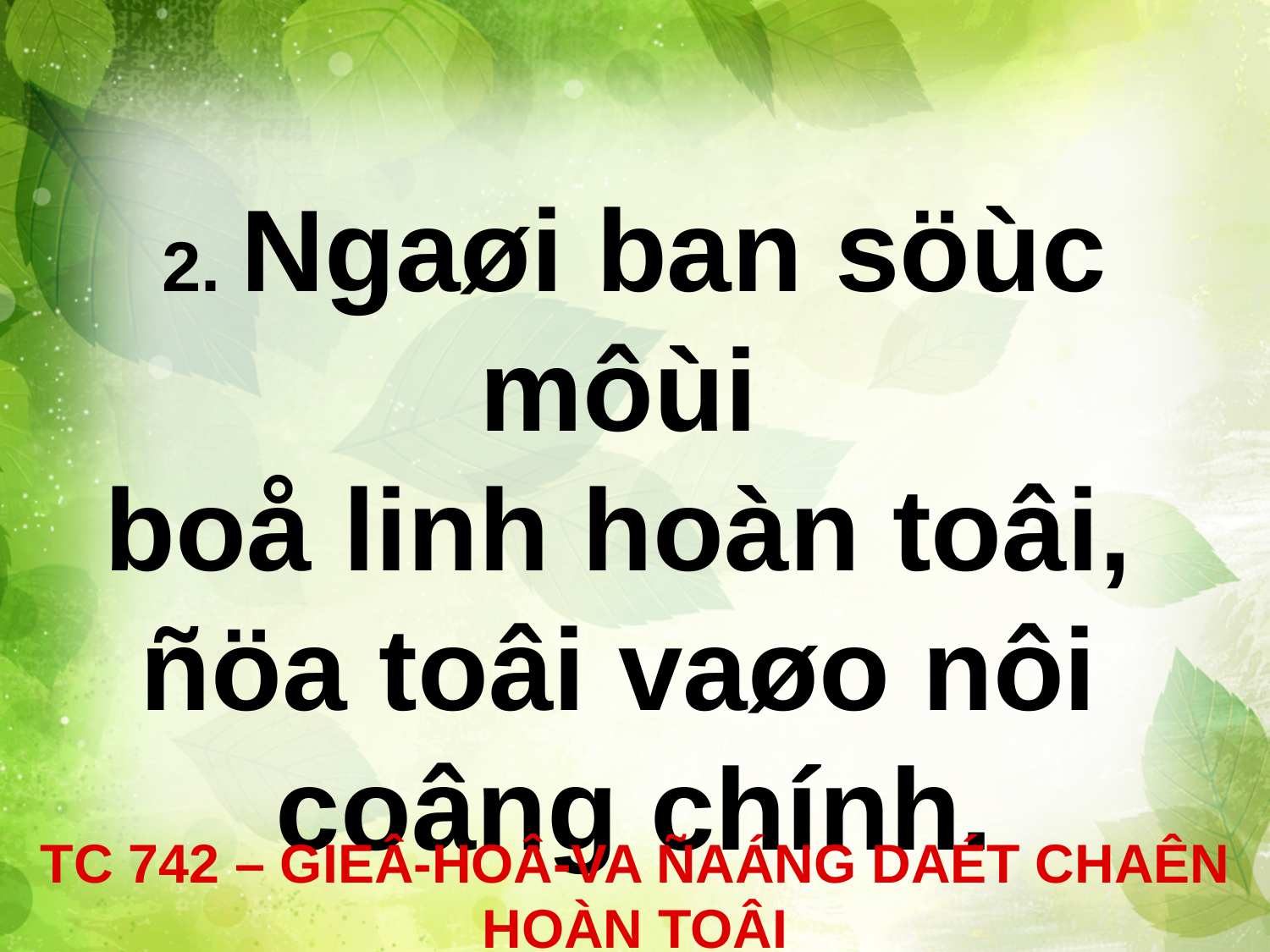

2. Ngaøi ban söùc môùi
boå linh hoàn toâi,
ñöa toâi vaøo nôi
coâng chính.
TC 742 – GIEÂ-HOÂ-VA ÑAÁNG DAÉT CHAÊN HOÀN TOÂI